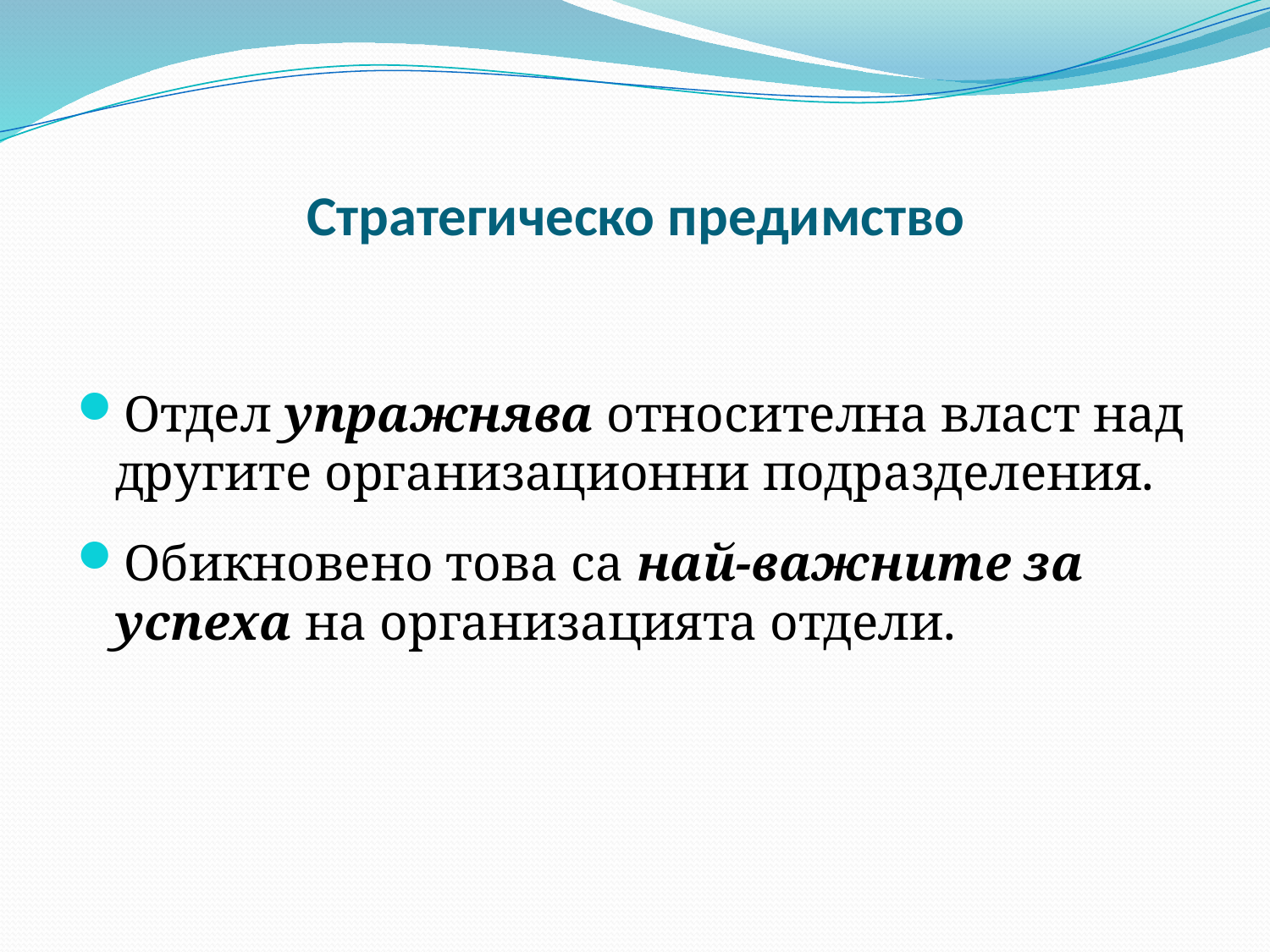

# Стратегическо предимство
Отдел упражнява относителна власт над другите организационни подразделения.
Обикновено това са най-важните за успеха на организацията отдели.